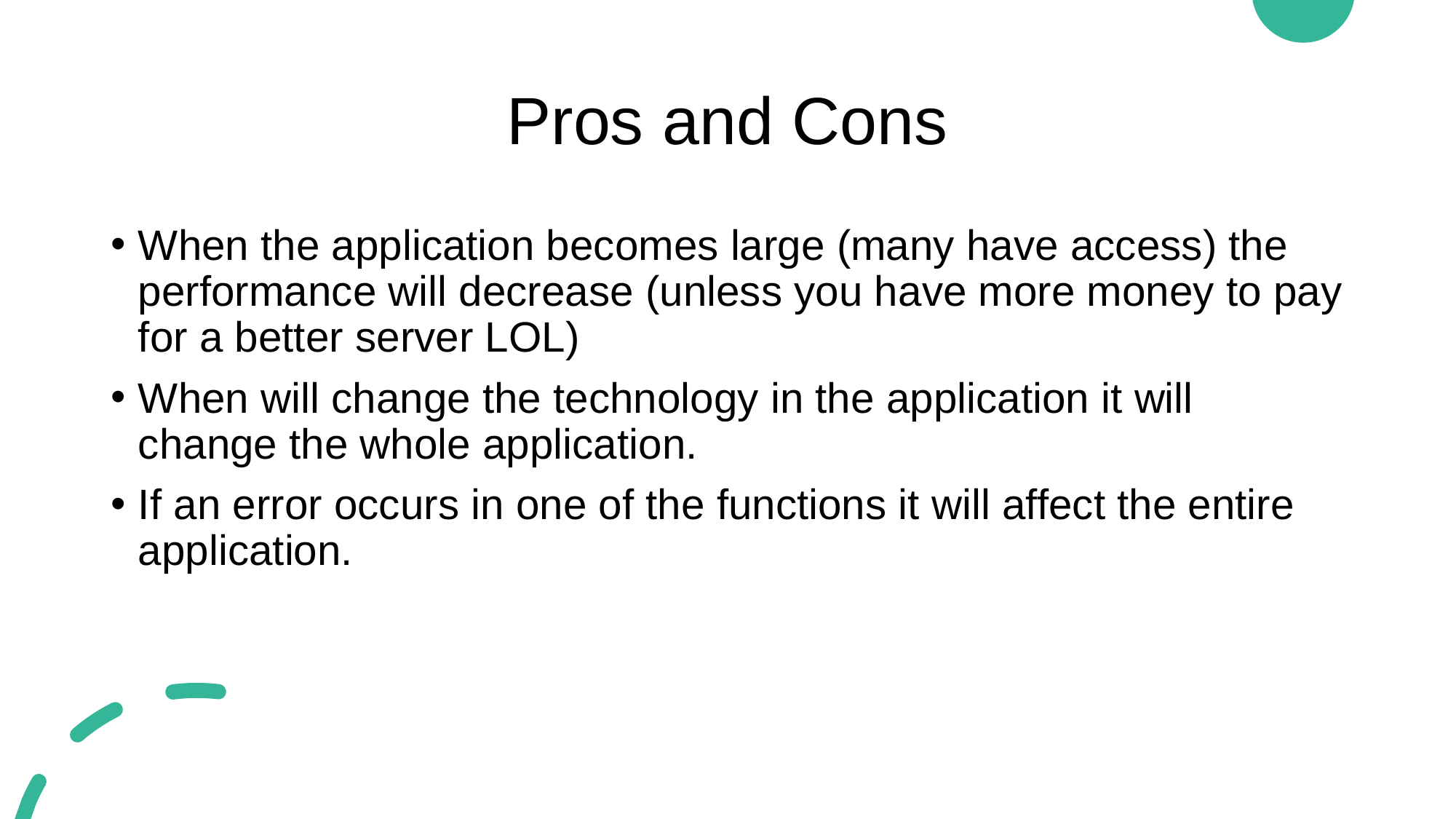

# Pros and Cons
When the application becomes large (many have access) the performance will decrease (unless you have more money to pay for a better server LOL)
When will change the technology in the application it will change the whole application.
If an error occurs in one of the functions it will affect the entire application.